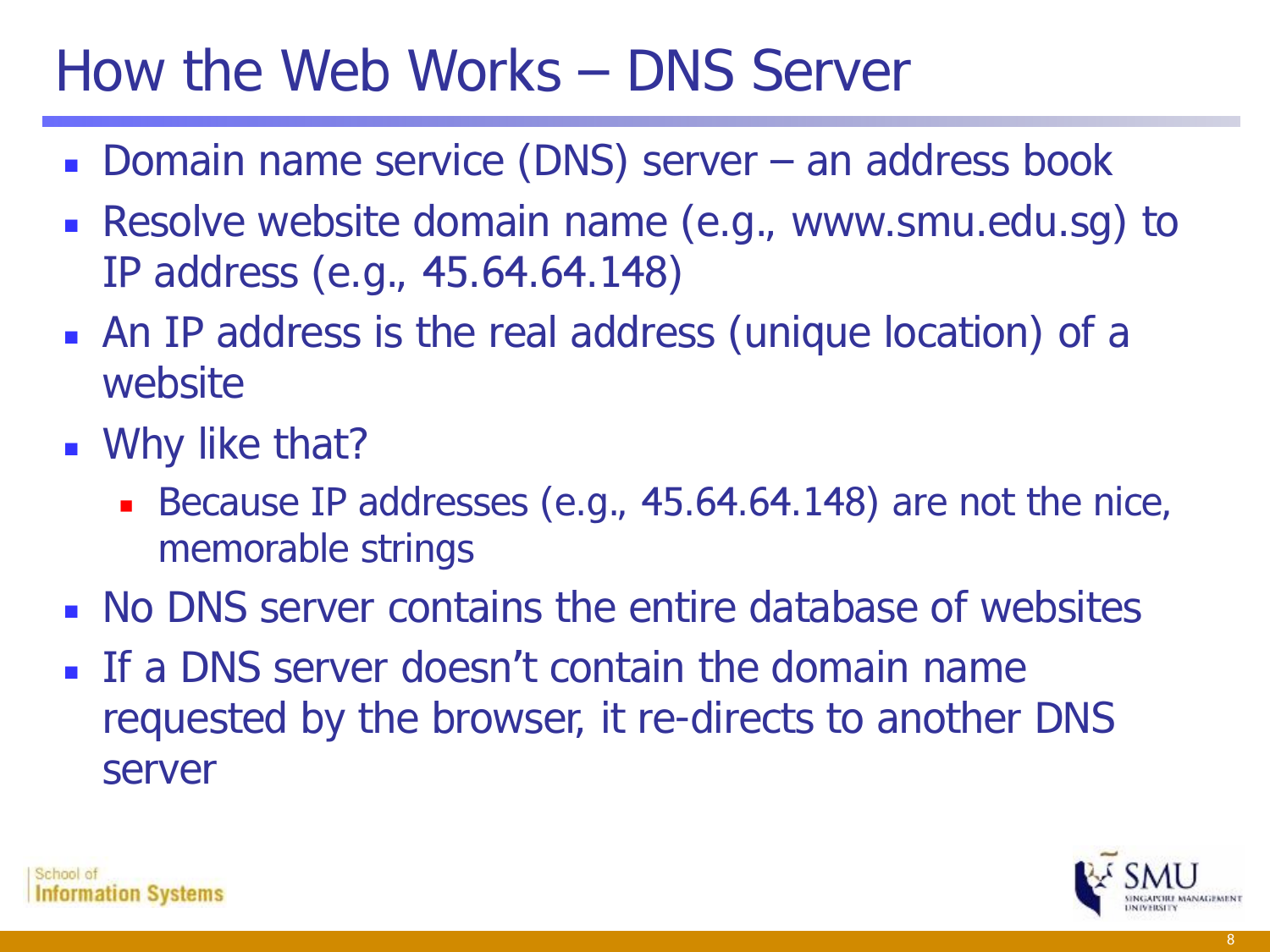

# How the Web Works – DNS Server
Domain name service (DNS) server – an address book
Resolve website domain name (e.g., www.smu.edu.sg) to IP address (e.g., 45.64.64.148)
An IP address is the real address (unique location) of a website
Why like that?
Because IP addresses (e.g., 45.64.64.148) are not the nice, memorable strings
No DNS server contains the entire database of websites
If a DNS server doesn’t contain the domain name requested by the browser, it re-directs to another DNS server

                        8